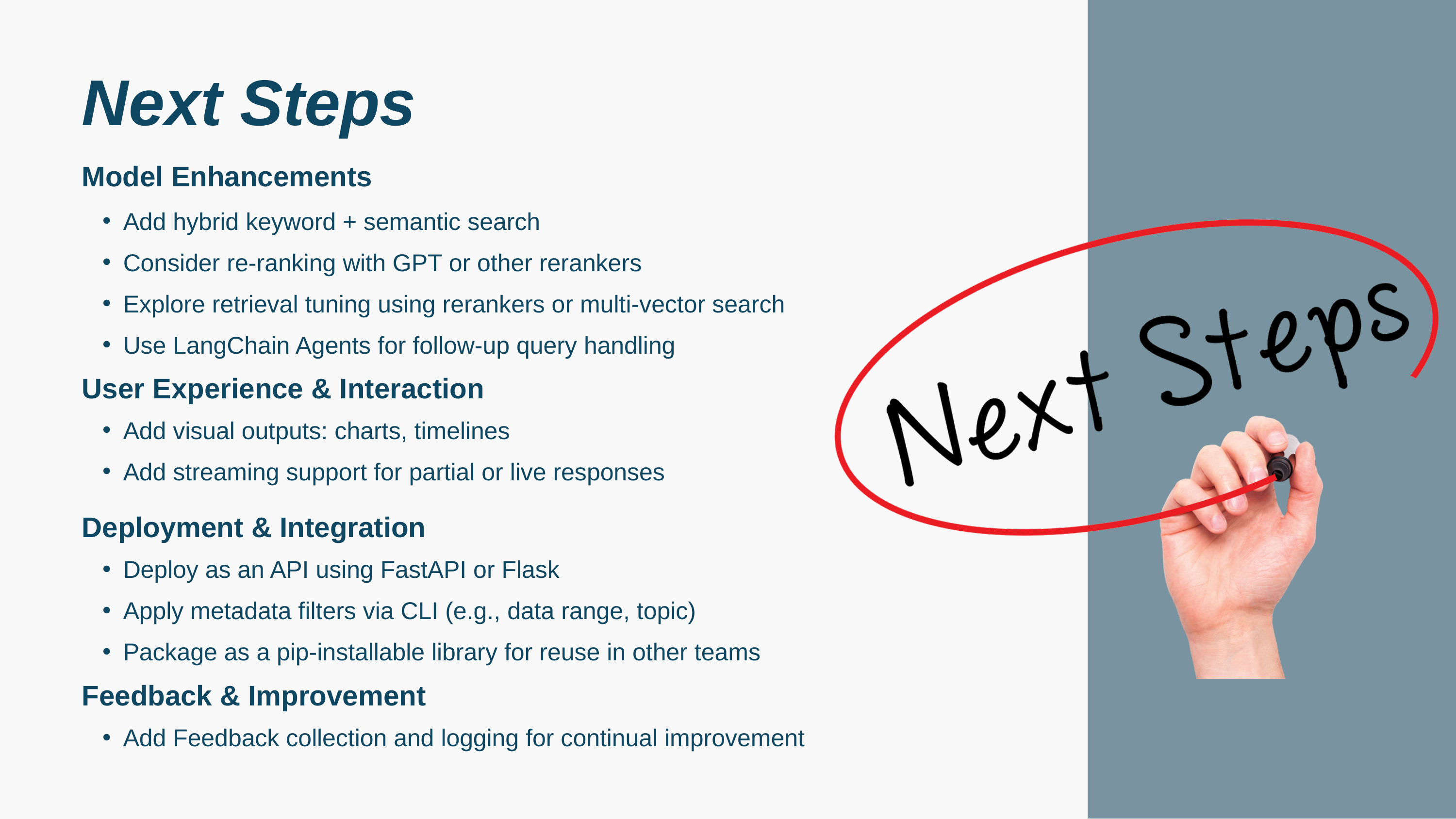

Next Steps
Model Enhancements
Add hybrid keyword + semantic search
Consider re-ranking with GPT or other rerankers
Explore retrieval tuning using rerankers or multi-vector search
Use LangChain Agents for follow-up query handling

User Experience & Interaction
Add visual outputs: charts, timelines
Add streaming support for partial or live responses
Deployment & Integration
Deploy as an API using FastAPI or Flask
Apply metadata filters via CLI (e.g., data range, topic)
Package as a pip-installable library for reuse in other teams
Feedback & Improvement
Add Feedback collection and logging for continual improvement